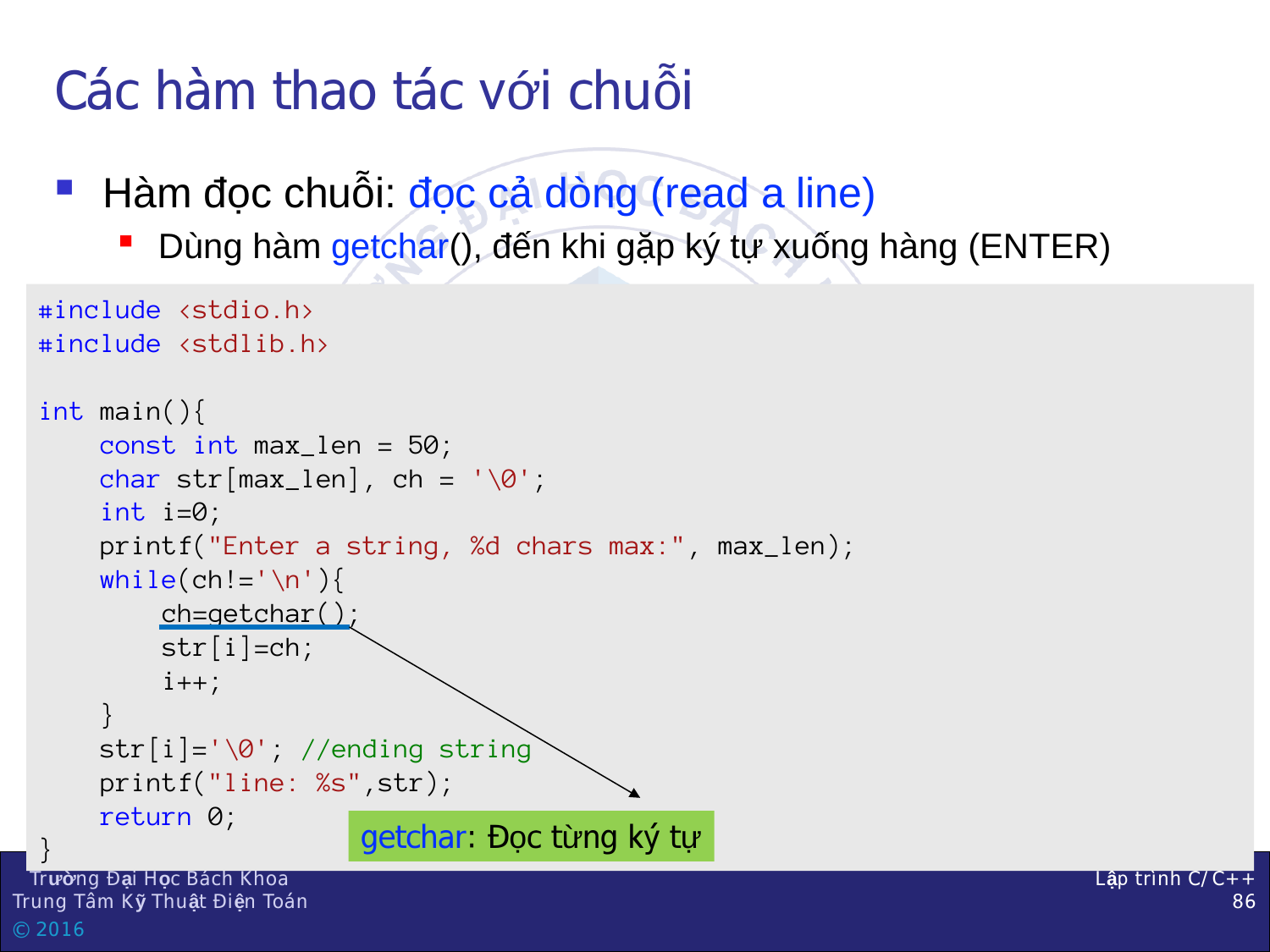

# Các hàm thao tác với chuỗi
Hàm đọc chuỗi: đọc cả dòng (read a line)
Dùng hàm getchar(), đến khi gặp ký tự xuống hàng (ENTER)
#include <stdio.h>
#include <stdlib.h>

int main(){
    const int max_len = 50;
    char str[max_len], ch = '\0';
    int i=0;
    printf("Enter a string, %d chars max:", max_len);
    while(ch!='\n'){
        ch=getchar();
        str[i]=ch;
        i++;
    }
    str[i]='\0'; //ending string
    printf("line: %s",str);
    return 0;
}
getchar: Đọc từng ký tự